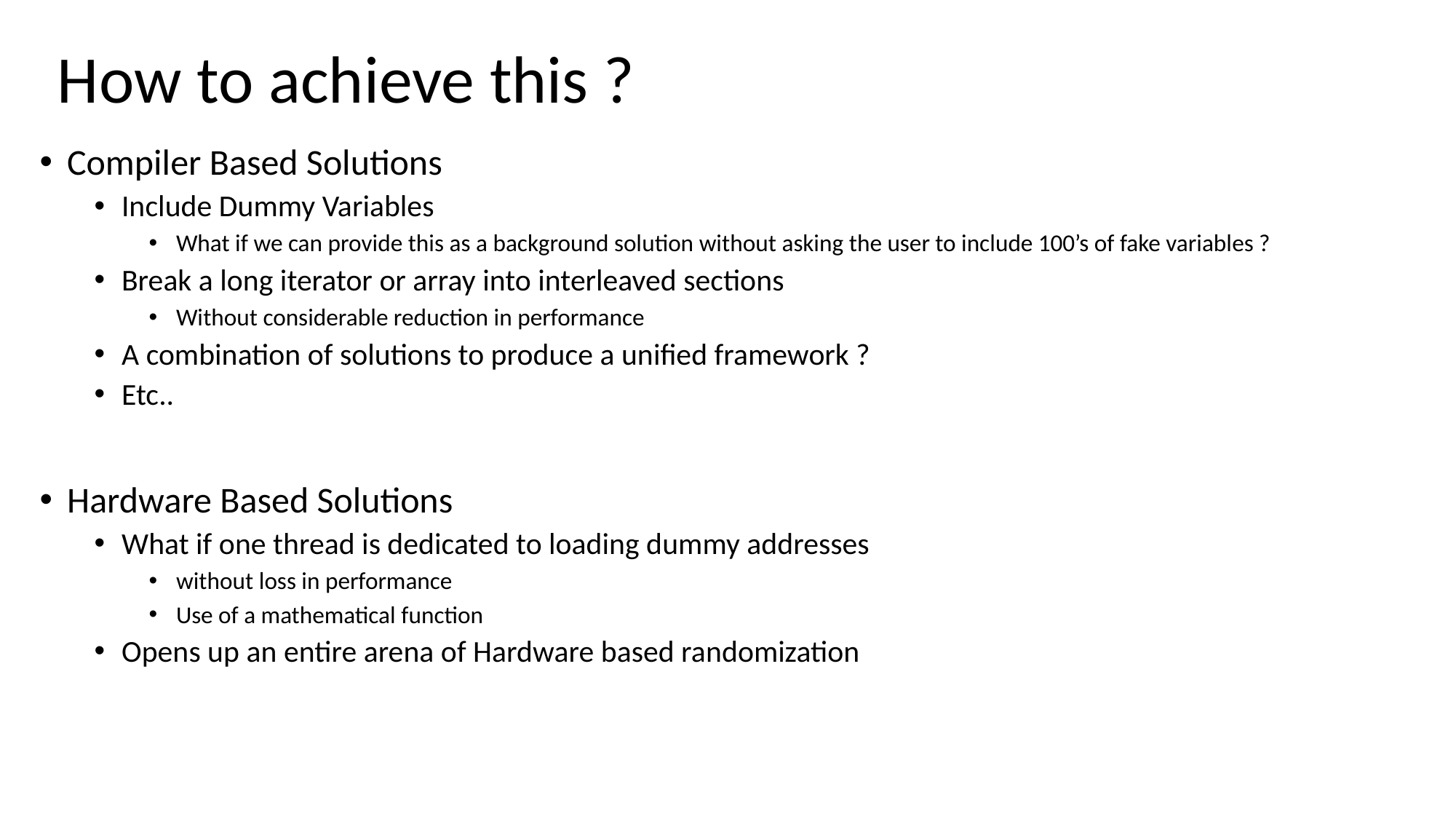

# How to achieve this ?
Compiler Based Solutions
Include Dummy Variables
What if we can provide this as a background solution without asking the user to include 100’s of fake variables ?
Break a long iterator or array into interleaved sections
Without considerable reduction in performance
A combination of solutions to produce a unified framework ?
Etc..

Hardware Based Solutions
What if one thread is dedicated to loading dummy addresses
without loss in performance
Use of a mathematical function
Opens up an entire arena of Hardware based randomization